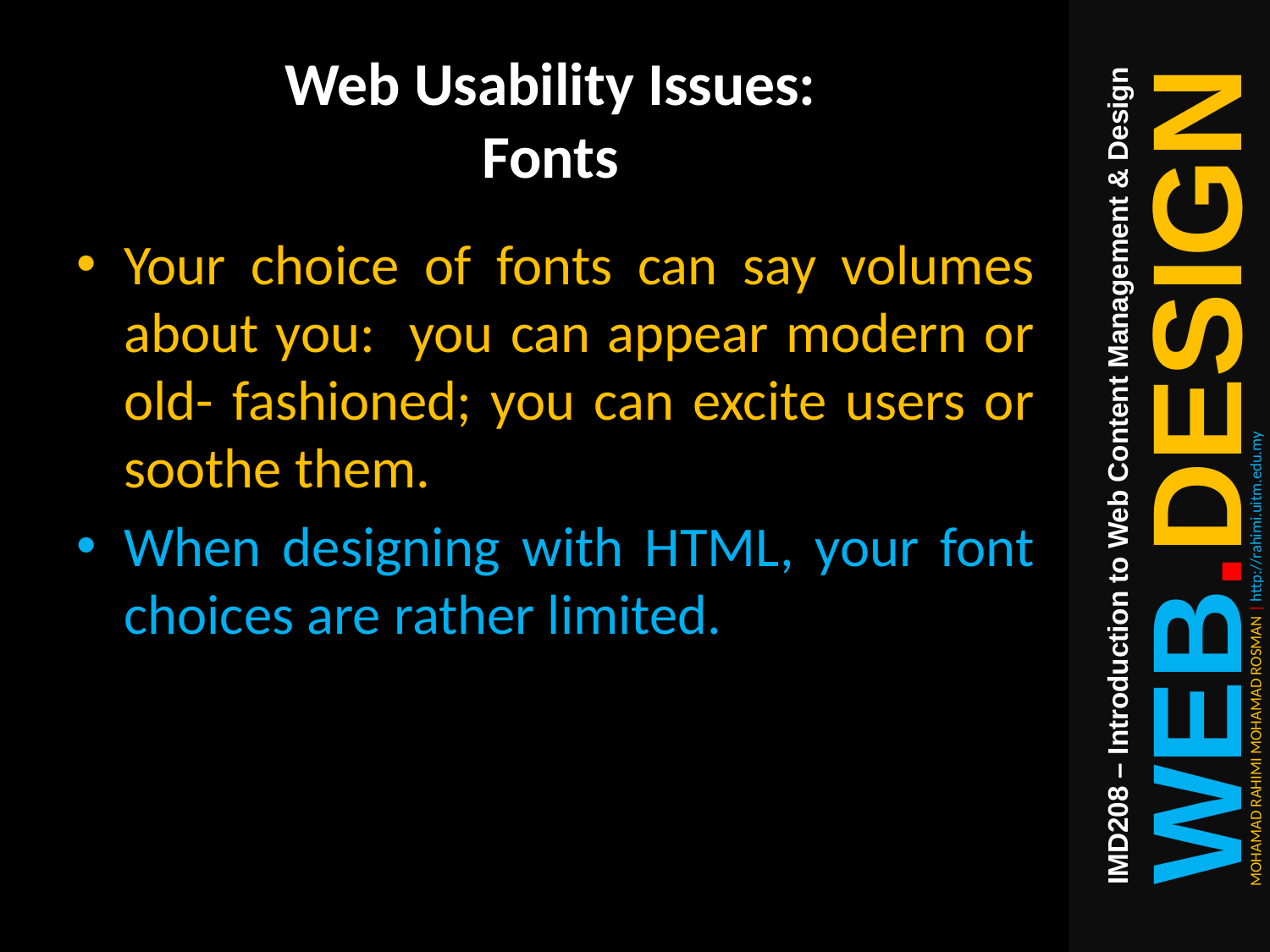

# Web Usability Issues: Fonts
Your choice of fonts can say volumes about you:  you can appear modern or old- fashioned; you can excite users or soothe them.
When designing with HTML, your font choices are rather limited.